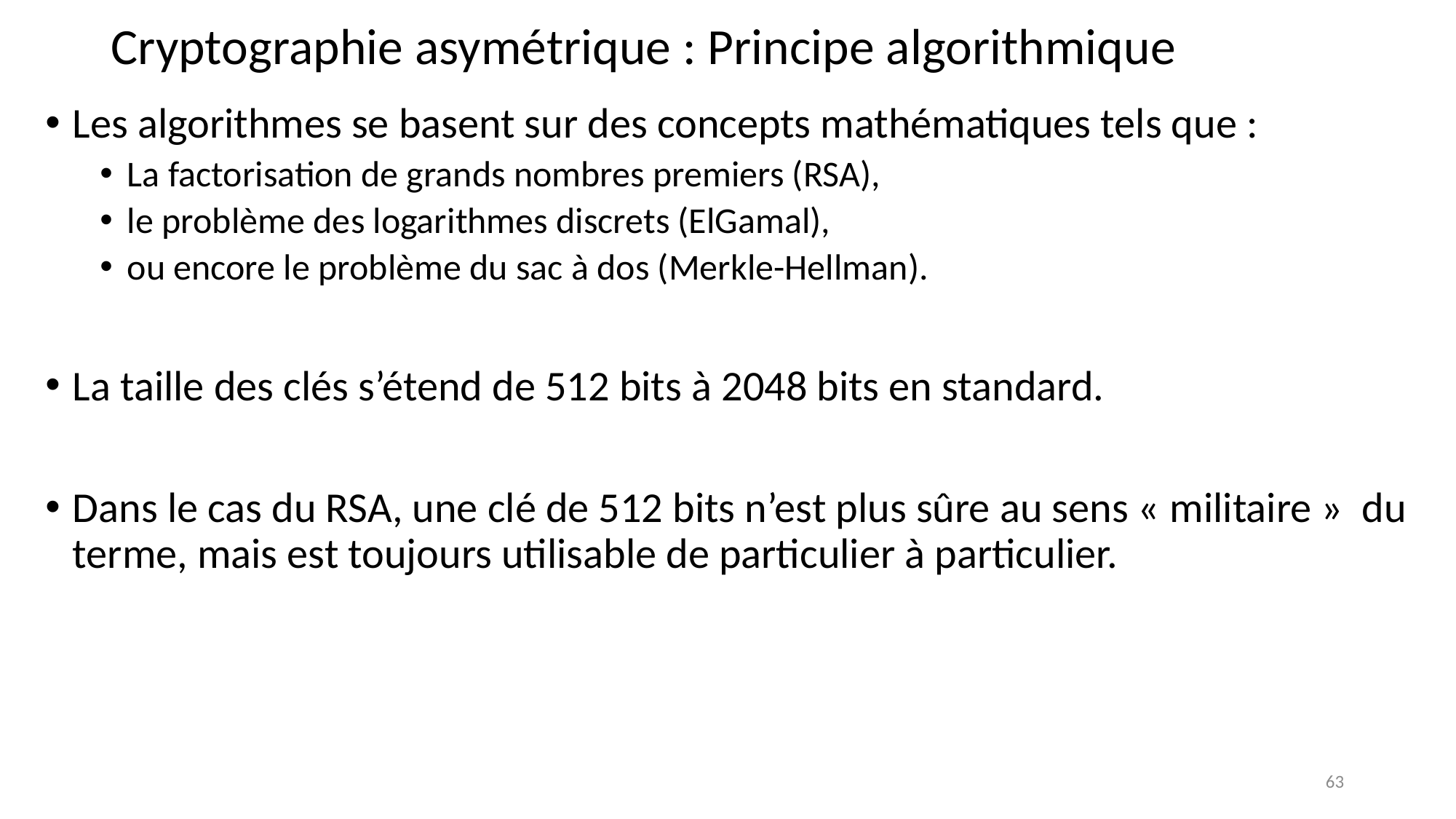

# Cryptographie asymétrique : Principe algorithmique
Les algorithmes se basent sur des concepts mathématiques tels que :
La factorisation de grands nombres premiers (RSA),
le problème des logarithmes discrets (ElGamal),
ou encore le problème du sac à dos (Merkle-Hellman).

La taille des clés s’étend de 512 bits à 2048 bits en standard.

Dans le cas du RSA, une clé de 512 bits n’est plus sûre au sens « militaire »  du terme, mais est toujours utilisable de particulier à particulier.
63